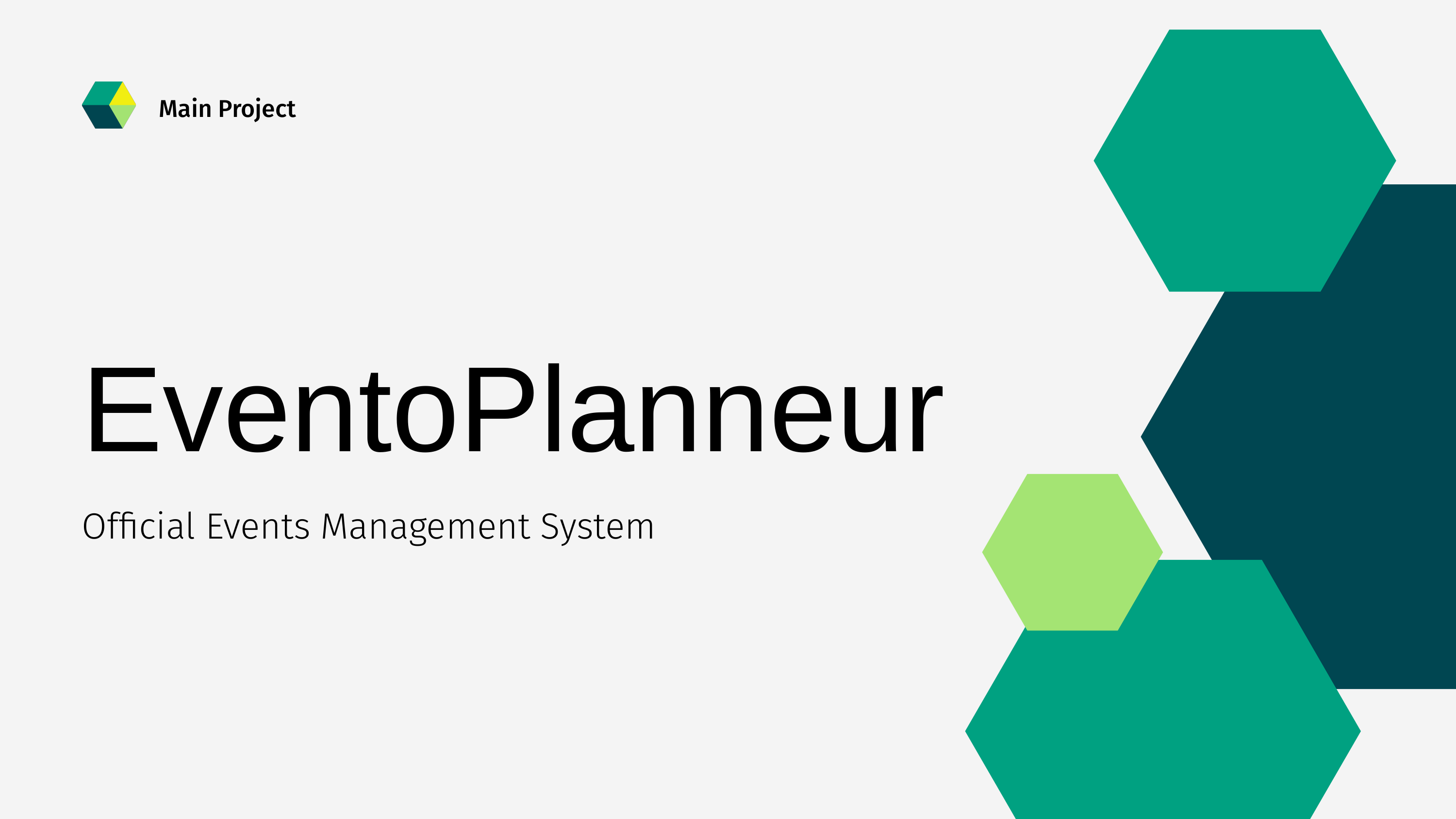

Main Project

EventoPlanneur
Official Events Management System